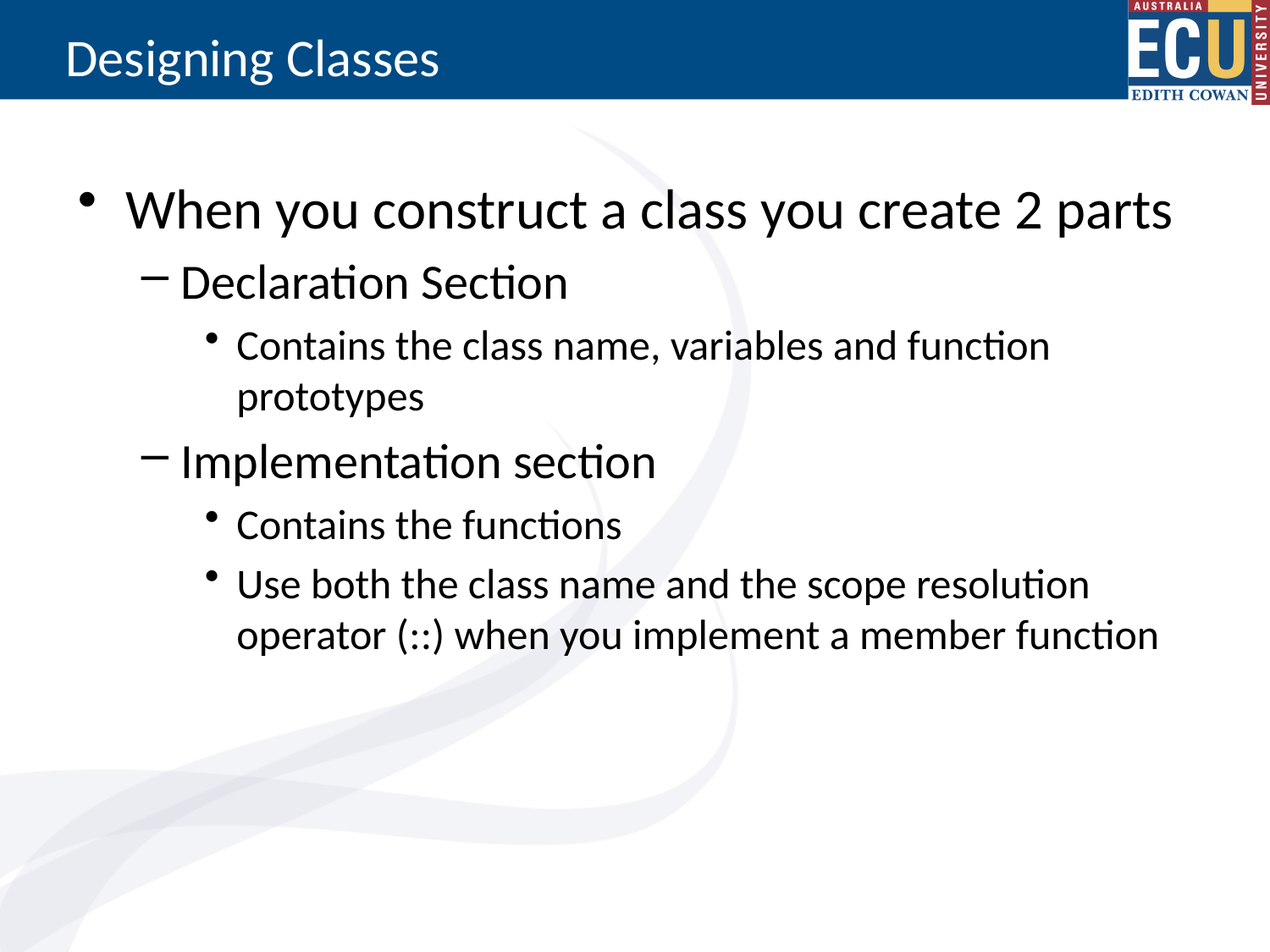

# Designing Classes
When you construct a class you create 2 parts
Declaration Section
Contains the class name, variables and function prototypes
Implementation section
Contains the functions
Use both the class name and the scope resolution operator (::) when you implement a member function